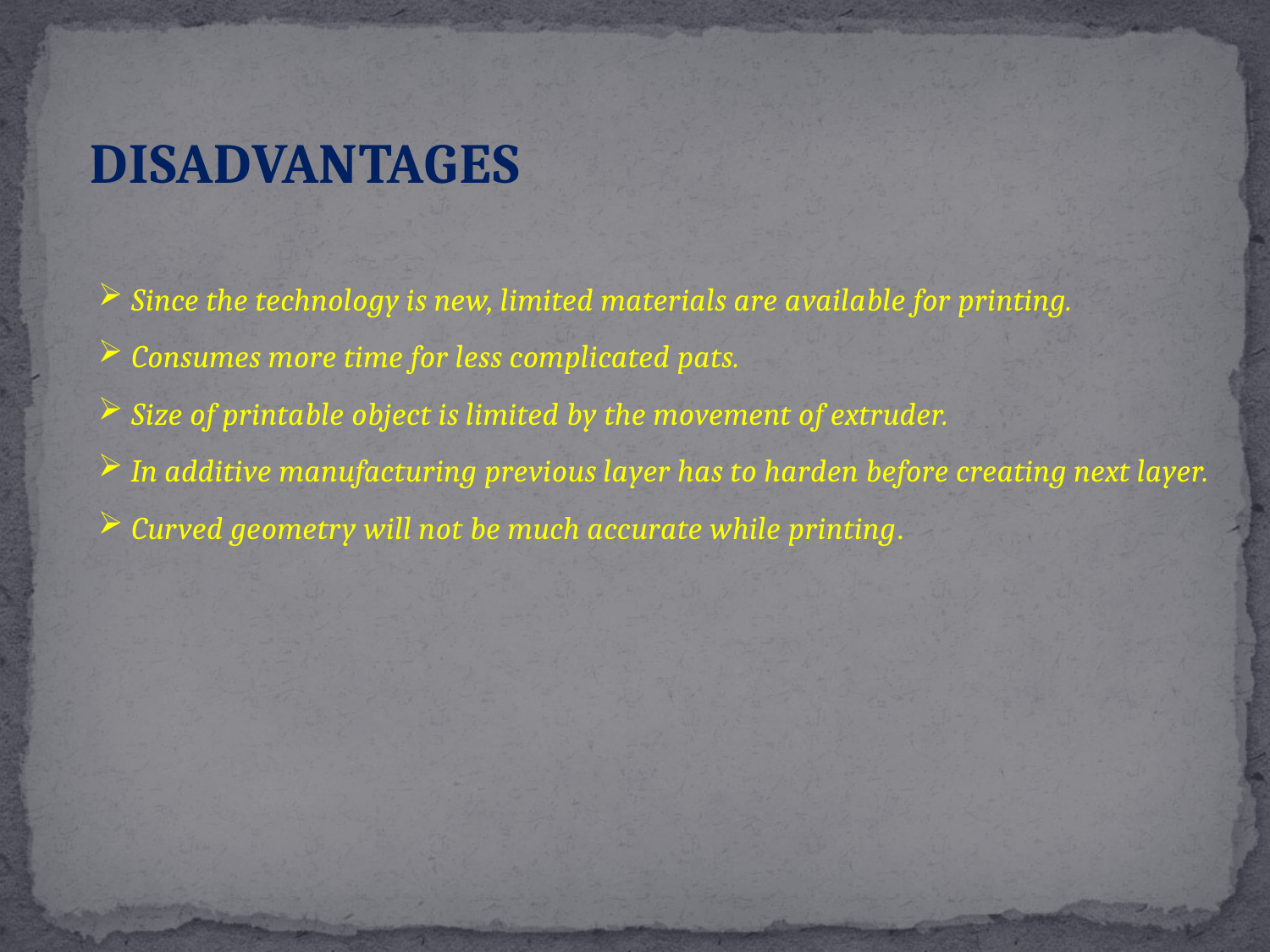

DISADVANTAGES
 Since the technology is new, limited materials are available for printing.
 Consumes more time for less complicated pats.
 Size of printable object is limited by the movement of extruder.
 In additive manufacturing previous layer has to harden before creating next layer.
 Curved geometry will not be much accurate while printing.